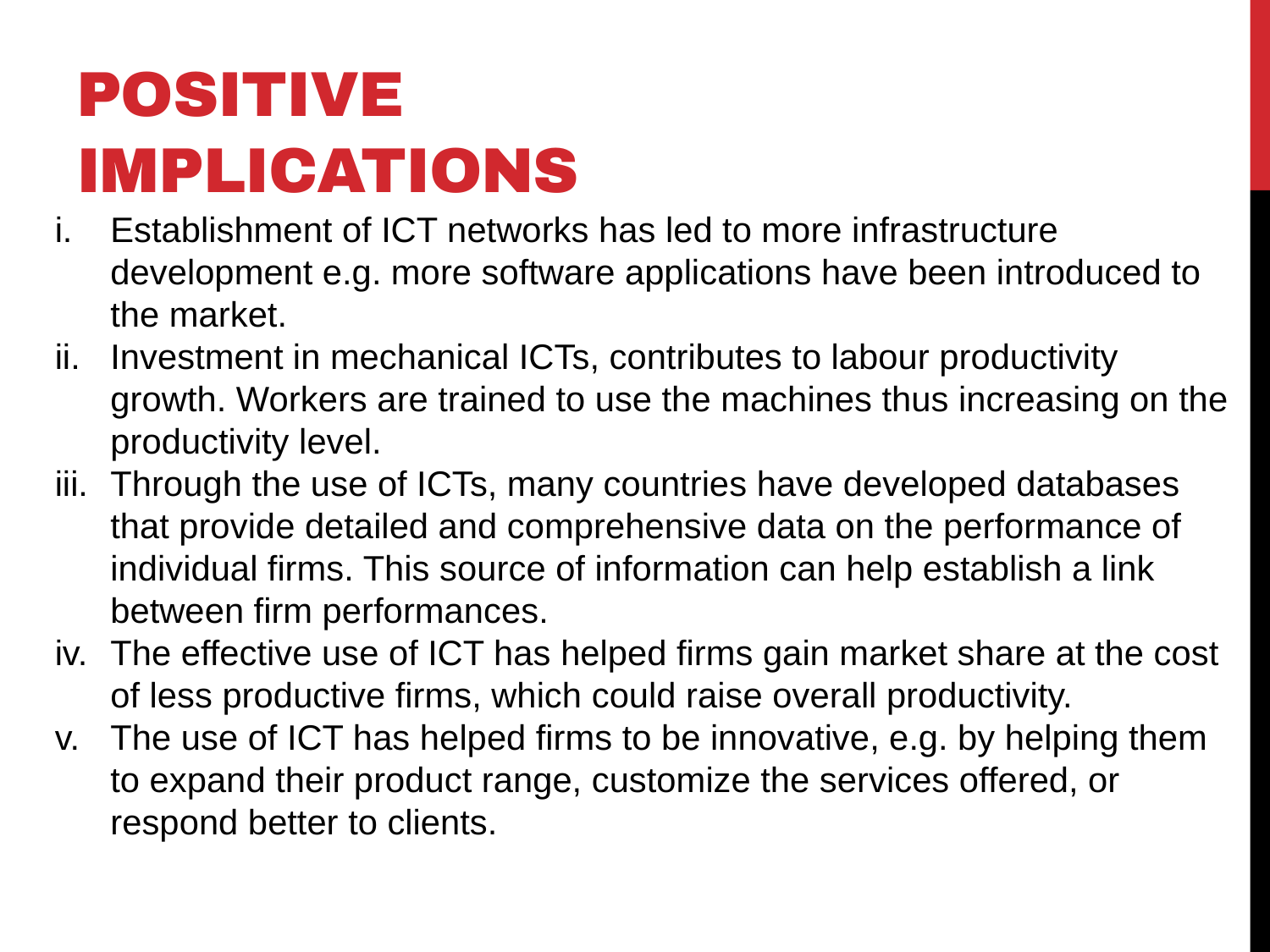

# Positive implications
Establishment of ICT networks has led to more infrastructure development e.g. more software applications have been introduced to the market.
Investment in mechanical ICTs, contributes to labour productivity growth. Workers are trained to use the machines thus increasing on the productivity level.
Through the use of ICTs, many countries have developed databases that provide detailed and comprehensive data on the performance of individual firms. This source of information can help establish a link between firm performances.
The effective use of ICT has helped firms gain market share at the cost of less productive firms, which could raise overall productivity.
The use of ICT has helped firms to be innovative, e.g. by helping them to expand their product range, customize the services offered, or respond better to clients.